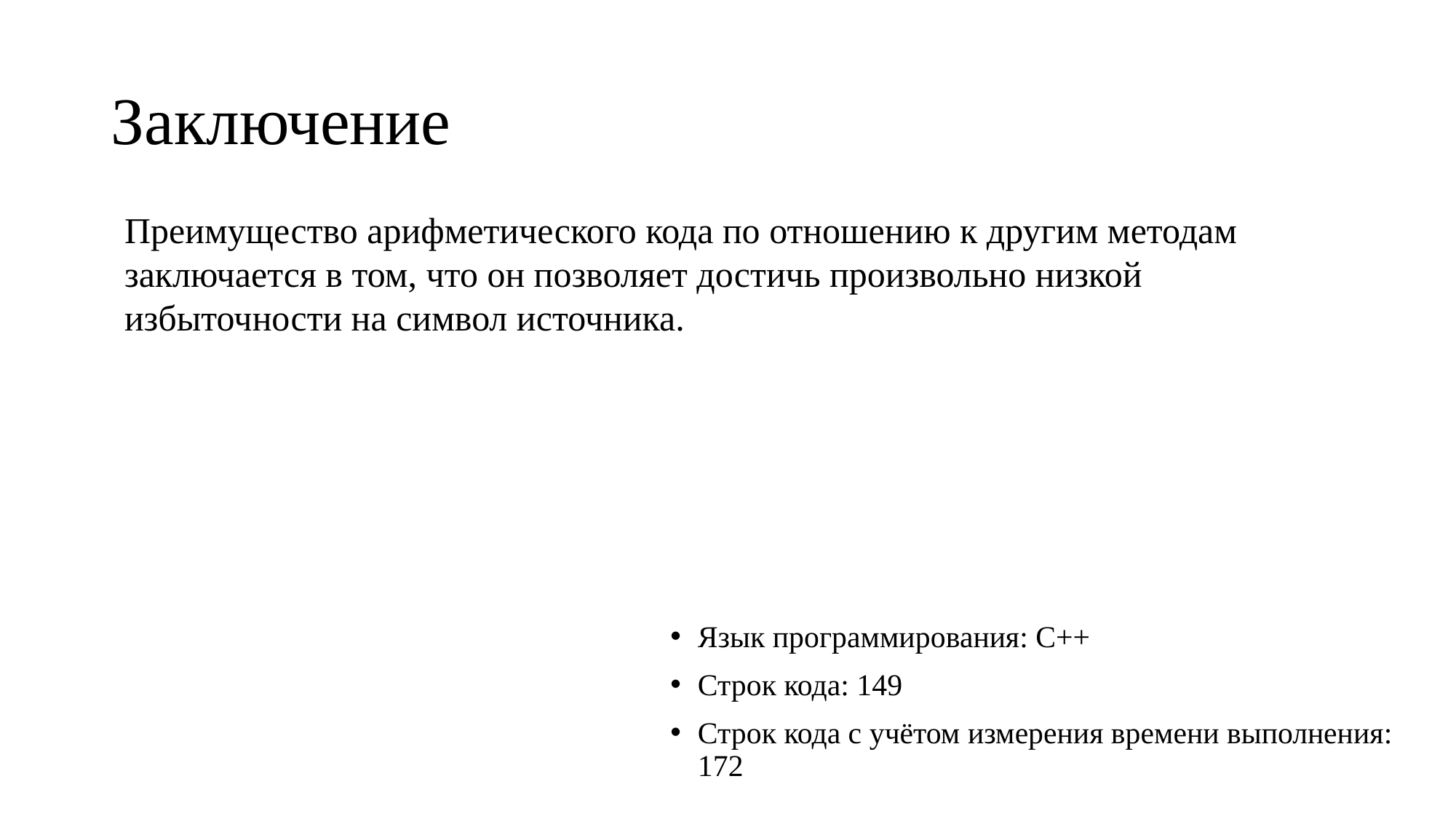

# Заключение
Преимущество арифметического кода по отношению к другим методам заключается в том, что он позволяет достичь произвольно низкой избыточности на символ источника.
Язык программирования: C++
Строк кода: 149
Строк кода с учётом измерения времени выполнения: 172